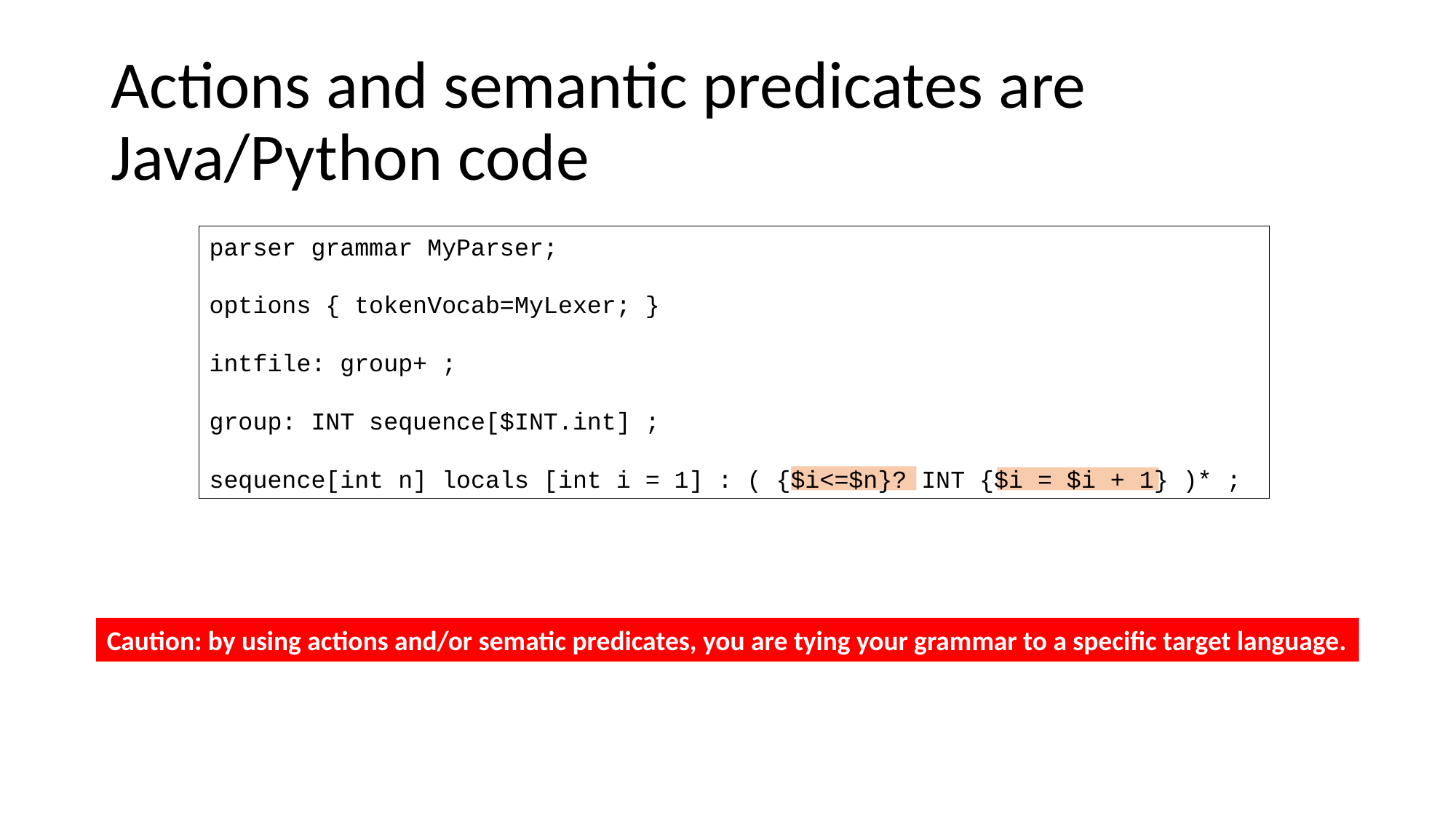

# Actions and semantic predicates are Java/Python code
parser grammar MyParser;

options { tokenVocab=MyLexer; }

intfile: group+ ;

group: INT sequence[$INT.int] ;

sequence[int n] locals [int i = 1] : ( {$i<=$n}? INT {$i = $i + 1} )* ;

Caution: by using actions and/or sematic predicates, you are tying your grammar to a specific target language.